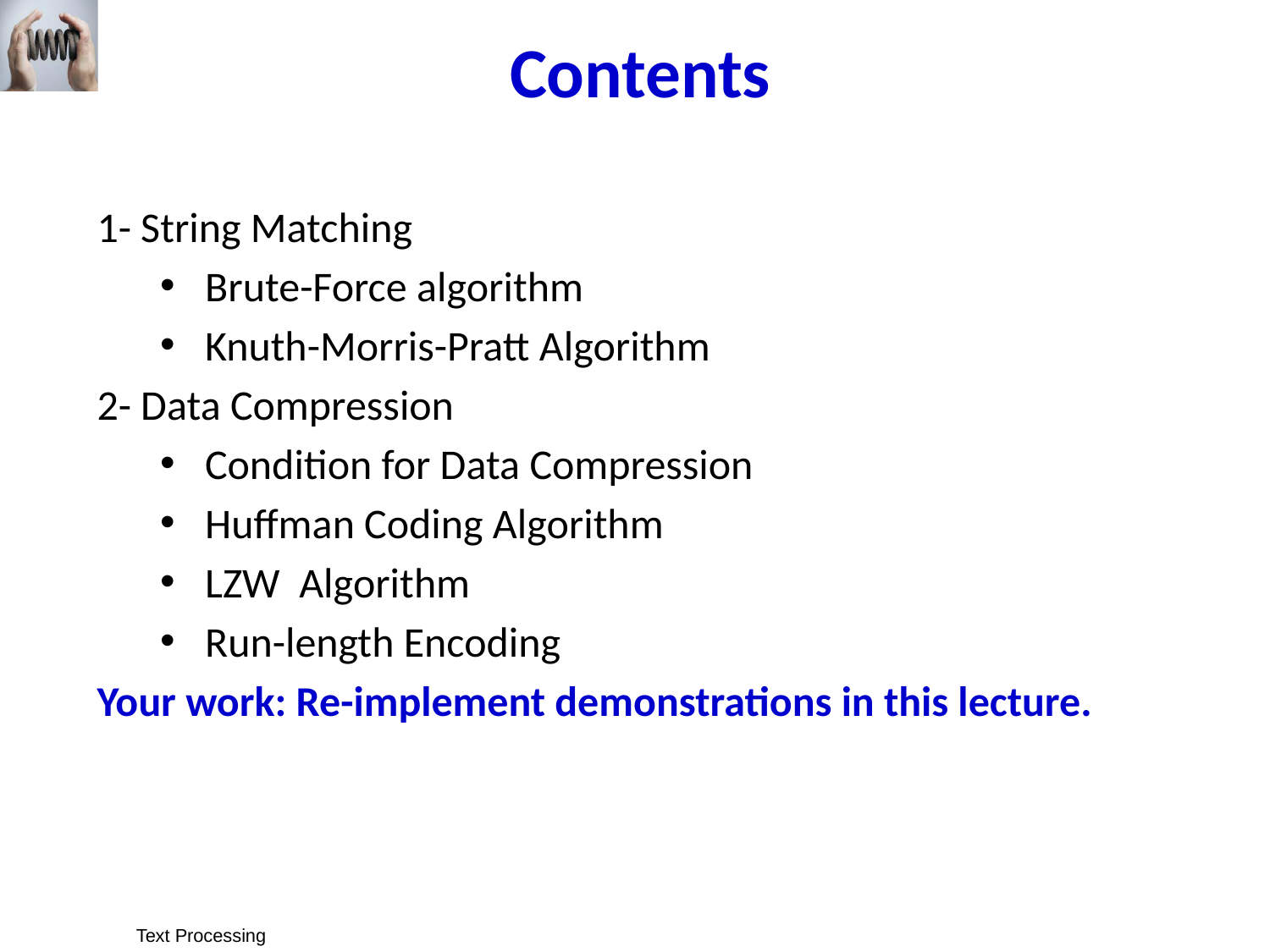

Contents
 4
1- String Matching
Brute-Force algorithm
Knuth-Morris-Pratt Algorithm
2- Data Compression
Condition for Data Compression
Huffman Coding Algorithm
LZW  Algorithm
Run-length Encoding
Your work: Re-implement demonstrations in this lecture.
Text Processing